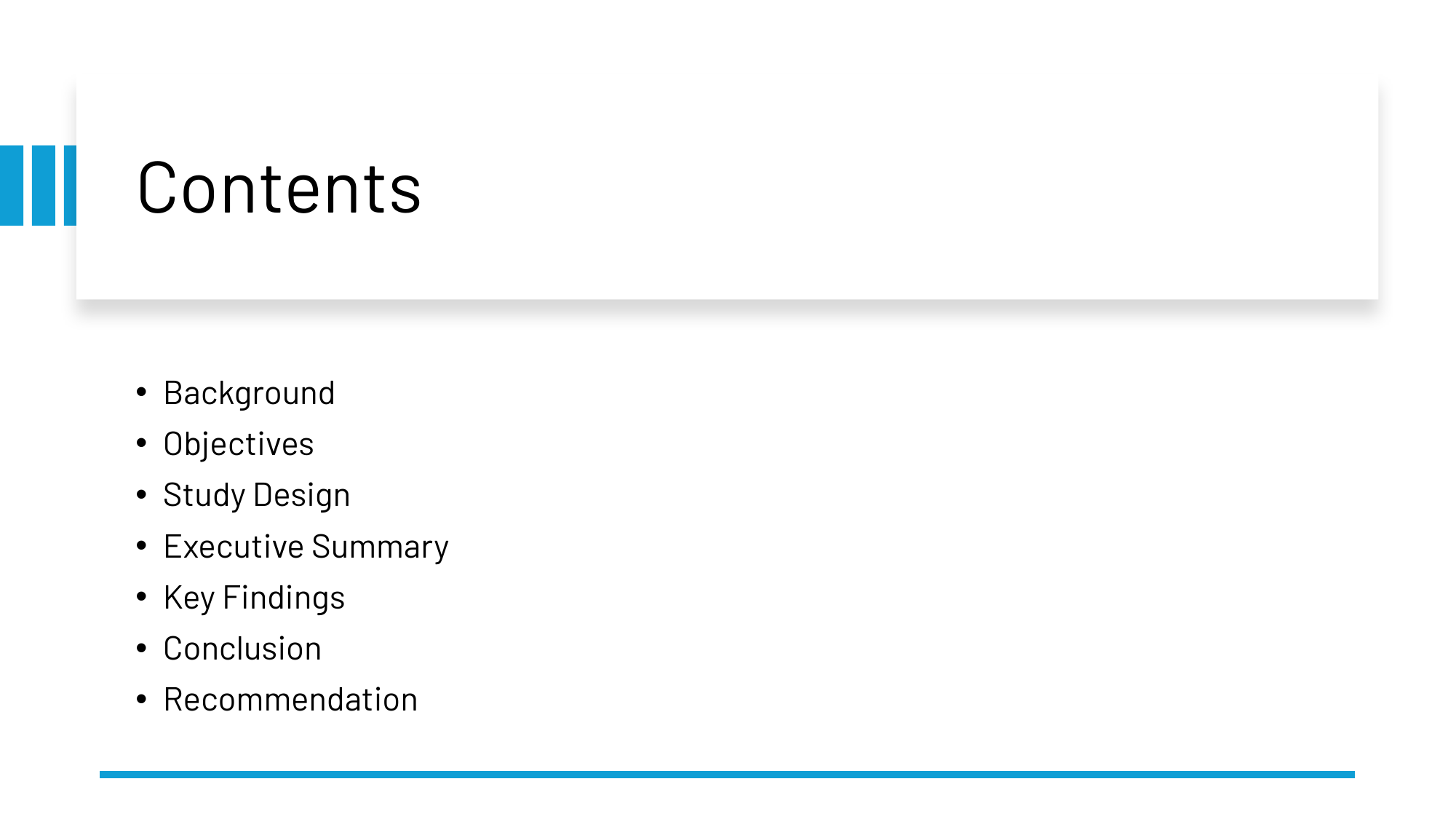

# Contents

Background
Objectives
Study Design
Executive Summary
Key Findings
Conclusion
Recommendation